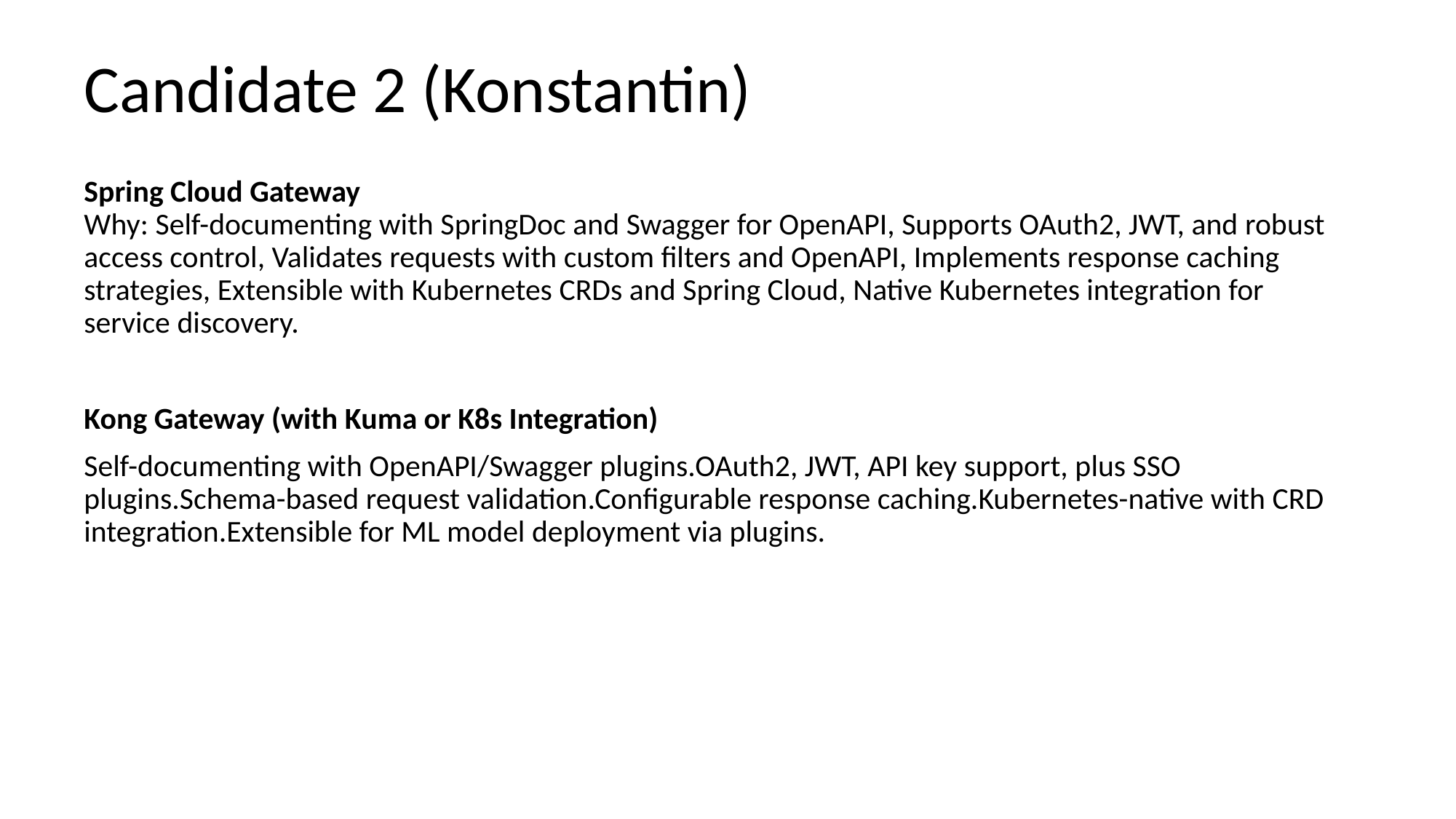

# Candidate 2 (Konstantin)
Spring Cloud Gateway
Why: Self-documenting with SpringDoc and Swagger for OpenAPI, Supports OAuth2, JWT, and robust access control, Validates requests with custom filters and OpenAPI, Implements response caching strategies, Extensible with Kubernetes CRDs and Spring Cloud, Native Kubernetes integration for service discovery.

Kong Gateway (with Kuma or K8s Integration)
Self-documenting with OpenAPI/Swagger plugins.OAuth2, JWT, API key support, plus SSO plugins.Schema-based request validation.Configurable response caching.Kubernetes-native with CRD integration.Extensible for ML model deployment via plugins.